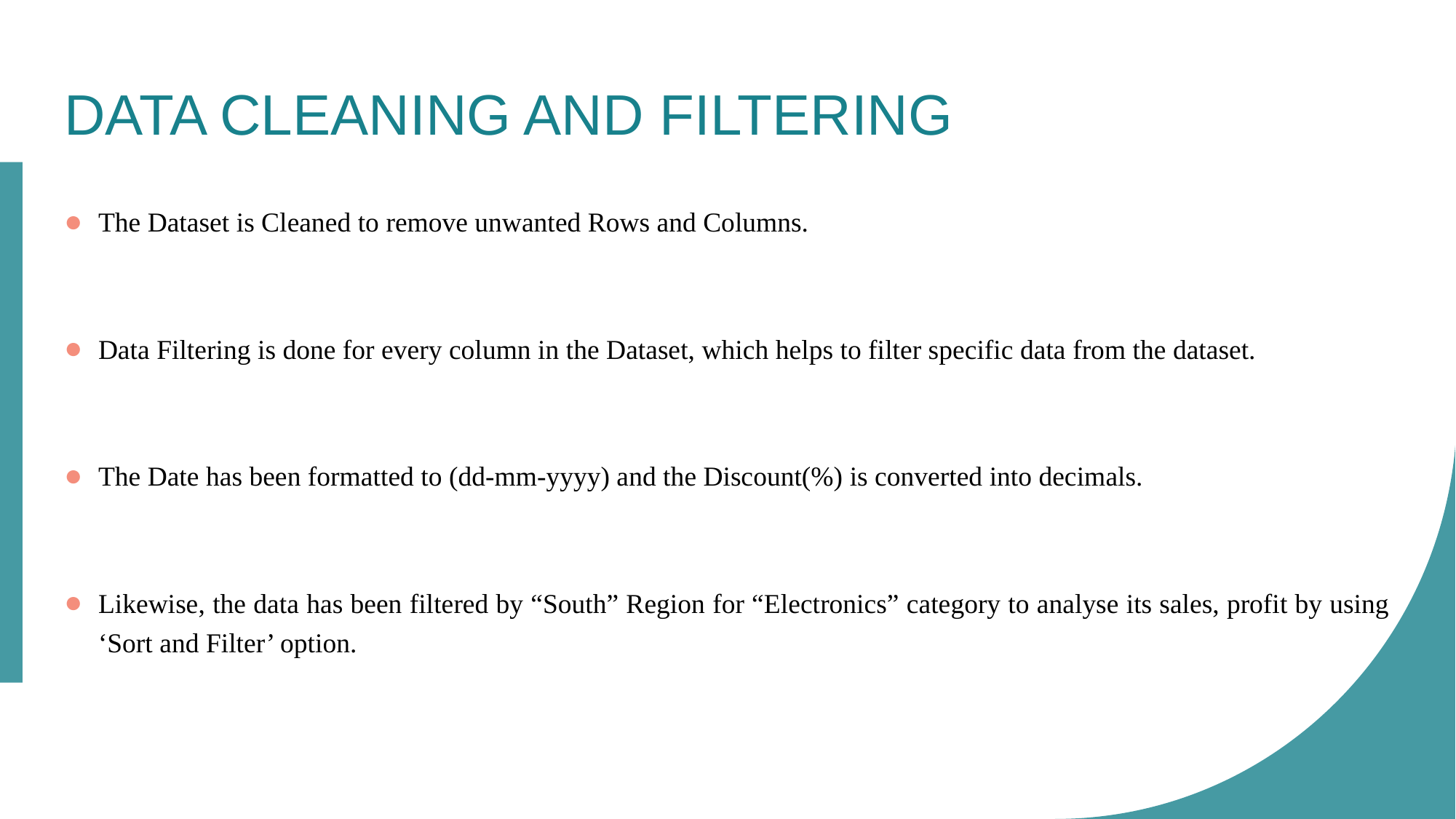

# DATA CLEANING AND FILTERING

The Dataset is Cleaned to remove unwanted Rows and Columns.

Data Filtering is done for every column in the Dataset, which helps to filter specific data from the dataset.

The Date has been formatted to (dd-mm-yyyy) and the Discount(%) is converted into decimals.

Likewise, the data has been filtered by “South” Region for “Electronics” category to analyse its sales, profit by using ‘Sort and Filter’ option.